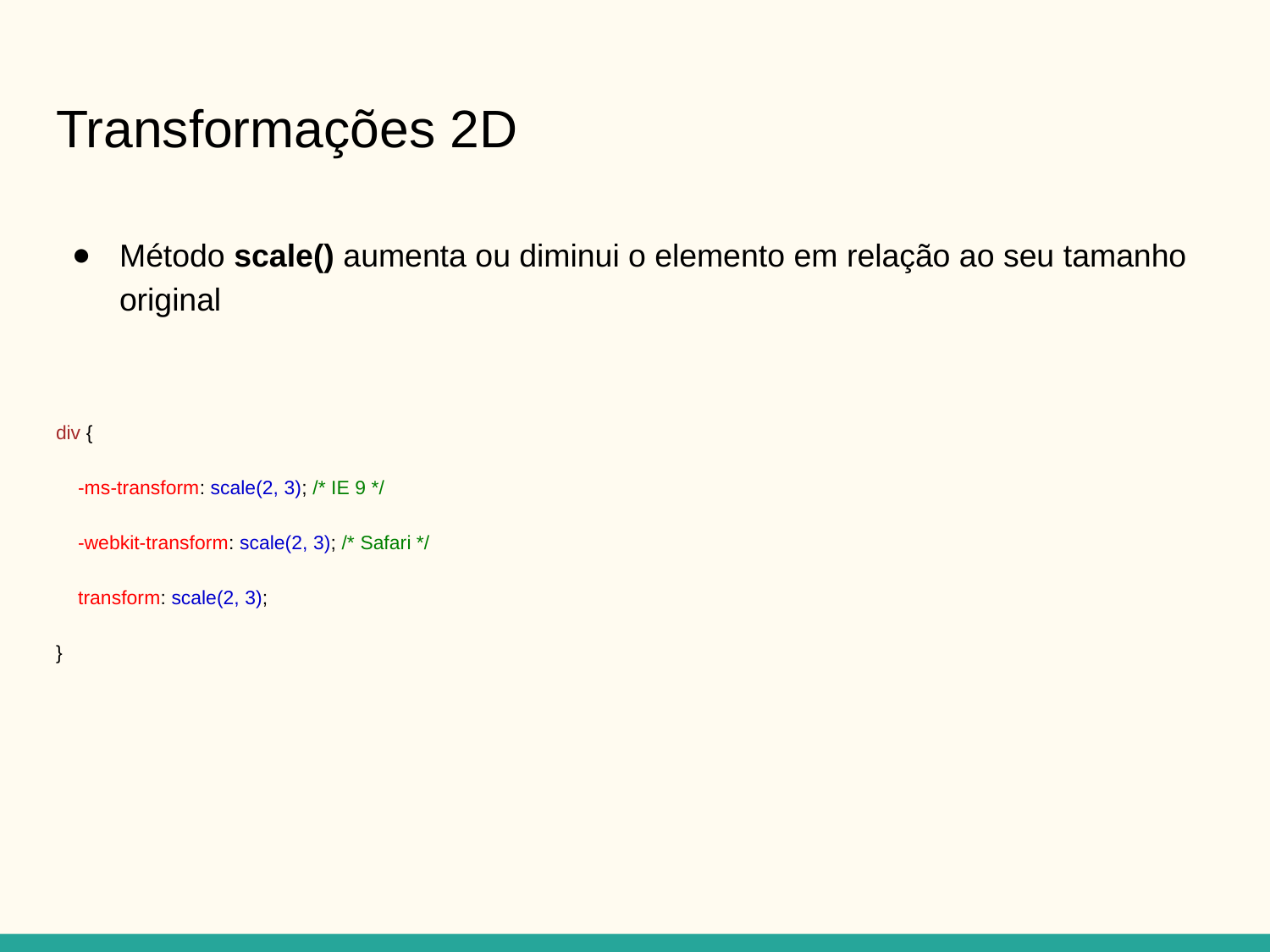

# Transformações 2D
Método scale() aumenta ou diminui o elemento em relação ao seu tamanho original

div {
    -ms-transform: scale(2, 3); /* IE 9 */
    -webkit-transform: scale(2, 3); /* Safari */
    transform: scale(2, 3);
}